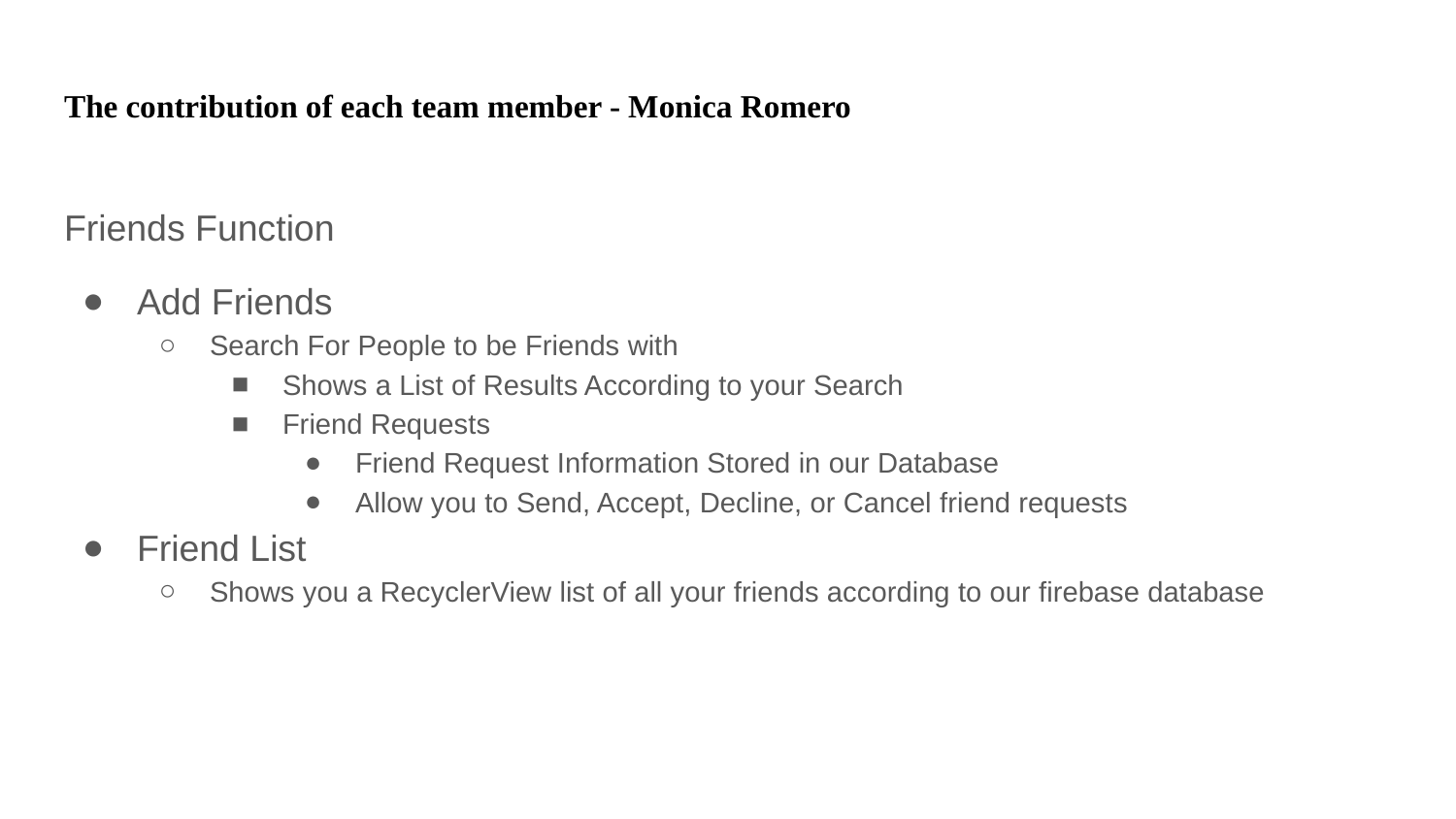

# The contribution of each team member - Monica Romero

Friends Function
Add Friends
Search For People to be Friends with
Shows a List of Results According to your Search
Friend Requests
Friend Request Information Stored in our Database
Allow you to Send, Accept, Decline, or Cancel friend requests
Friend List
Shows you a RecyclerView list of all your friends according to our firebase database